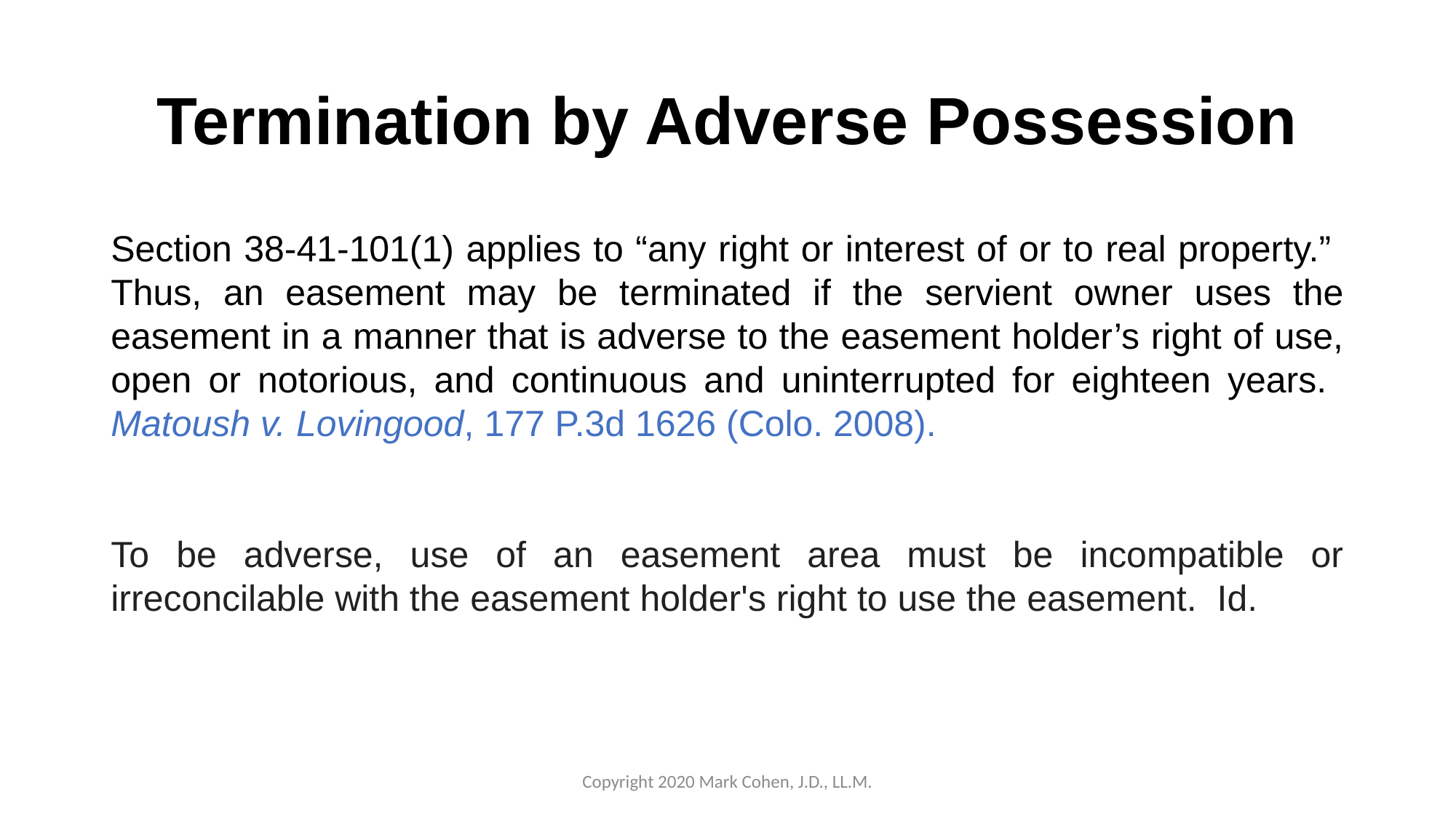

# Termination by Adverse Possession
Section 38-41-101(1) applies to “any right or interest of or to real property.”  Thus, an easement may be terminated if the servient owner uses the easement in a manner that is adverse to the easement holder’s right of use, open or notorious, and continuous and uninterrupted for eighteen years.  Matoush v. Lovingood, 177 P.3d 1626 (Colo. 2008).

To be adverse, use of an easement area must be incompatible or irreconcilable with the easement holder's right to use the easement.  Id.
Copyright 2020 Mark Cohen, J.D., LL.M.